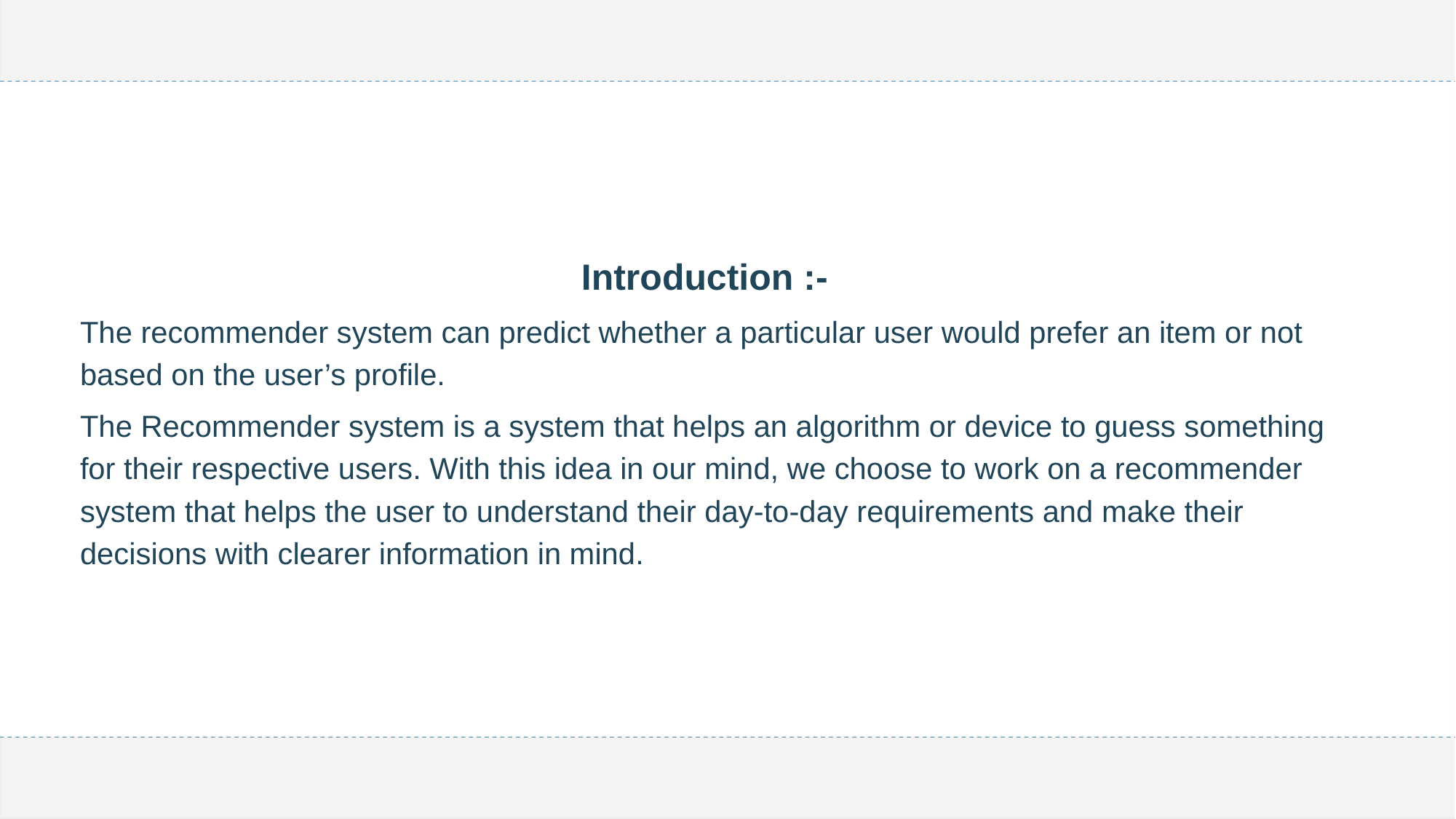

Introduction :-
The recommender system can predict whether a particular user would prefer an item or not based on the user’s profile.
The Recommender system is a system that helps an algorithm or device to guess something for their respective users. With this idea in our mind, we choose to work on a recommender system that helps the user to understand their day-to-day requirements and make their decisions with clearer information in mind.